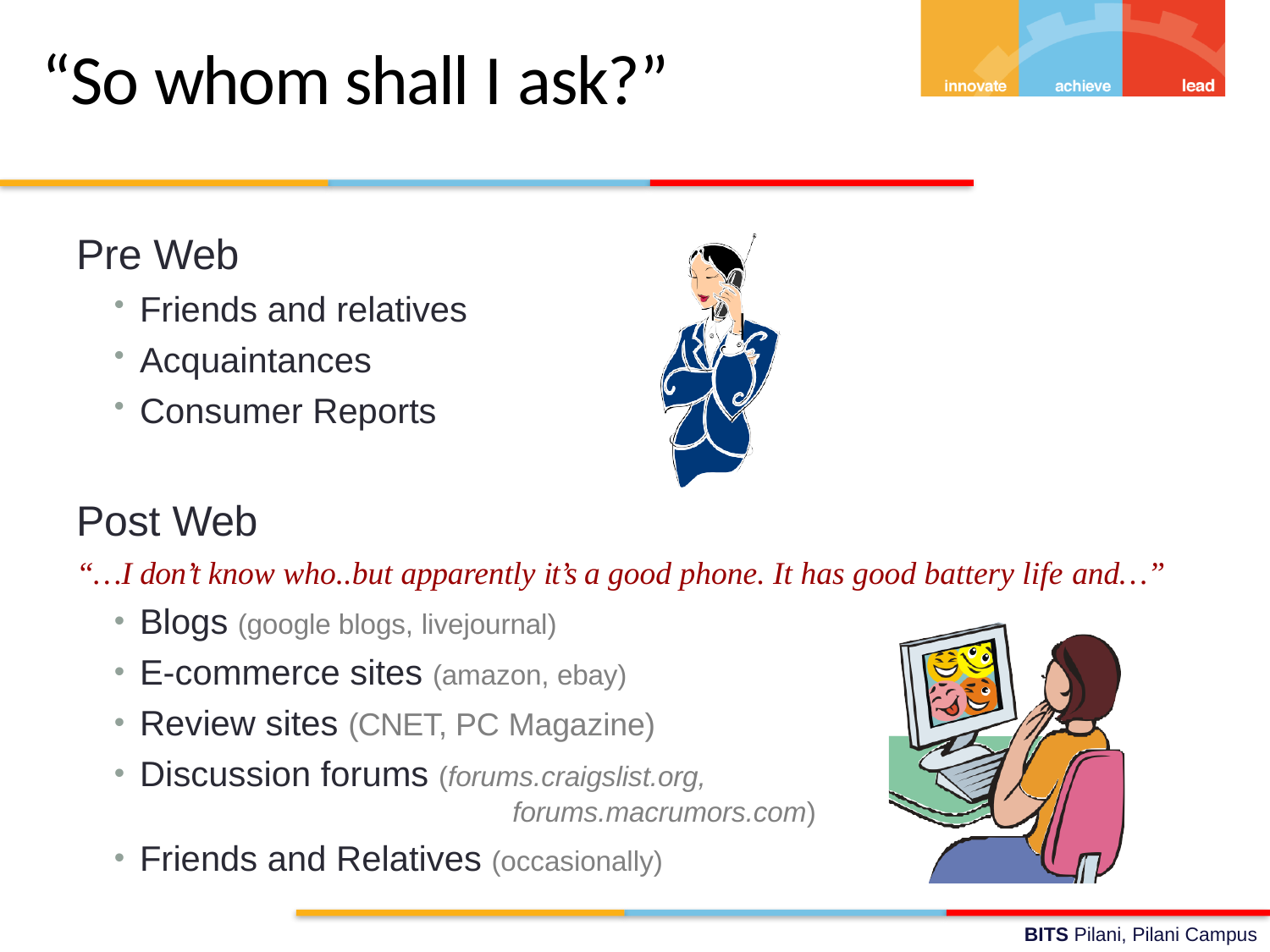

# “So whom shall I ask?”
Pre Web
Friends and relatives
Acquaintances
Consumer Reports

Post Web
“…I don’t know who..but apparently it’s a good phone. It has good battery life and…”
Blogs (google blogs, livejournal)
E-commerce sites (amazon, ebay)
Review sites (CNET, PC Magazine)
Discussion forums (forums.craigslist.org,
forums.macrumors.com)
Friends and Relatives (occasionally)